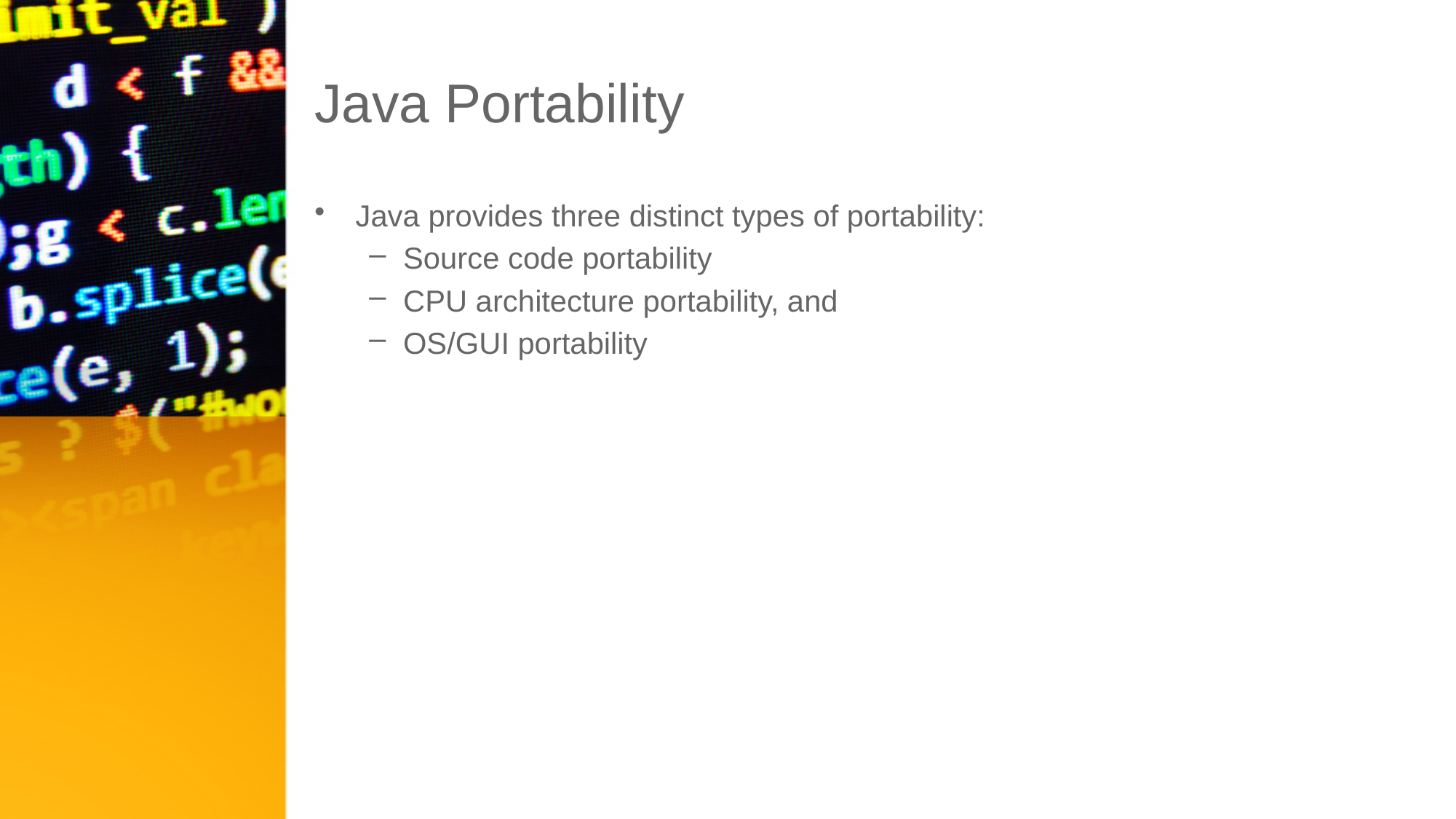

# Java Portability
Java provides three distinct types of portability:
Source code portability
CPU architecture portability, and
OS/GUI portability